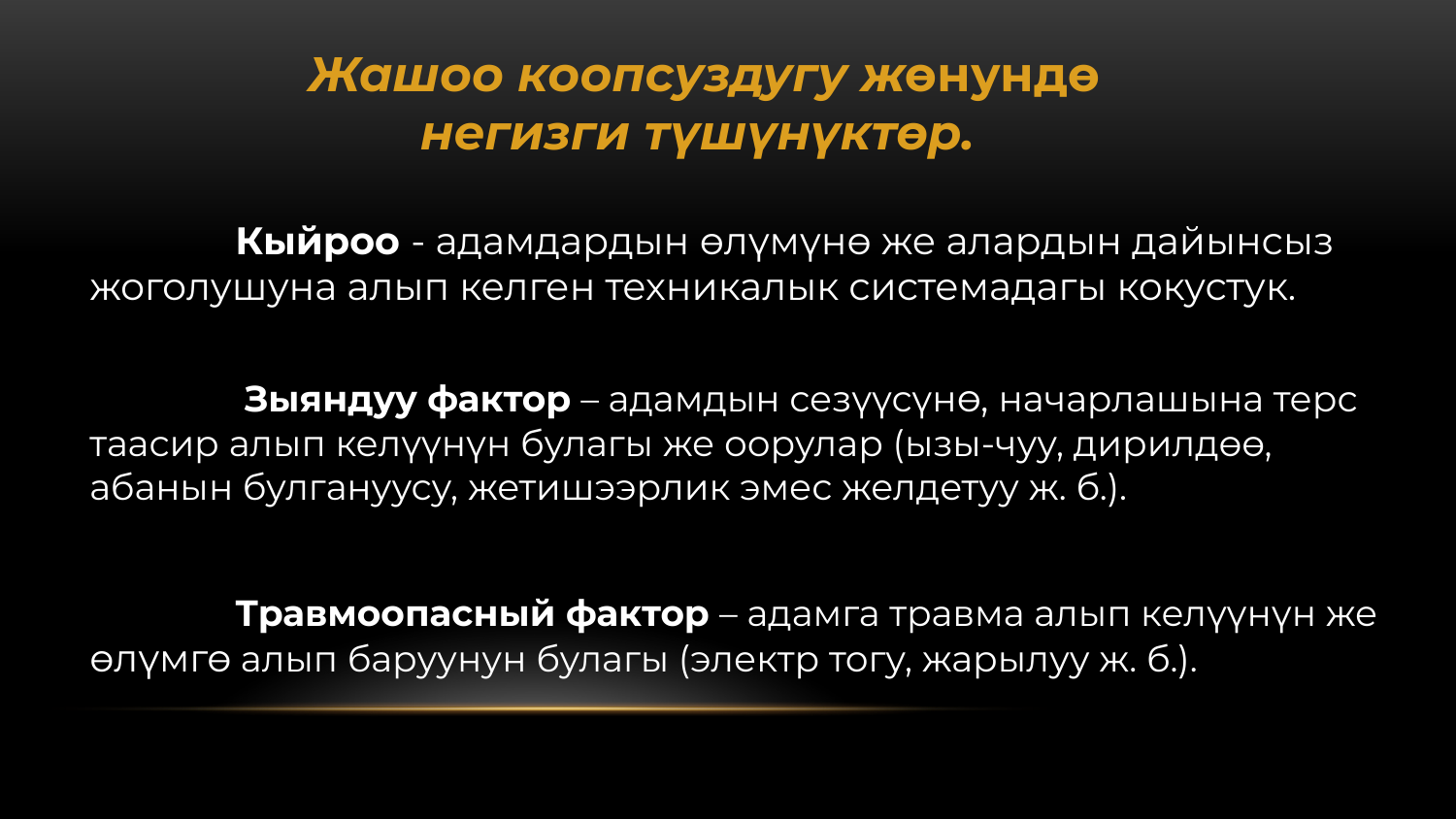

# Жашоо коопсуздугу жөнундө негизги түшүнүктөр.
	Кыйроо - адамдардын өлүмүнө же алардын дайынсыз жоголушуна алып келген техникалык системадагы кокустук.

	 Зыяндуу фактор – адамдын сезүүсүнө, начарлашына терс таасир алып келүүнүн булагы же оорулар (ызы-чуу, дирилдөө,  абанын булгануусу, жетишээрлик эмес желдетуу ж. б.).

	Травмоопасный фактор – адамга травма алып келүүнүн же өлүмгө алып баруунун булагы (электр тогу, жарылуу ж. б.).